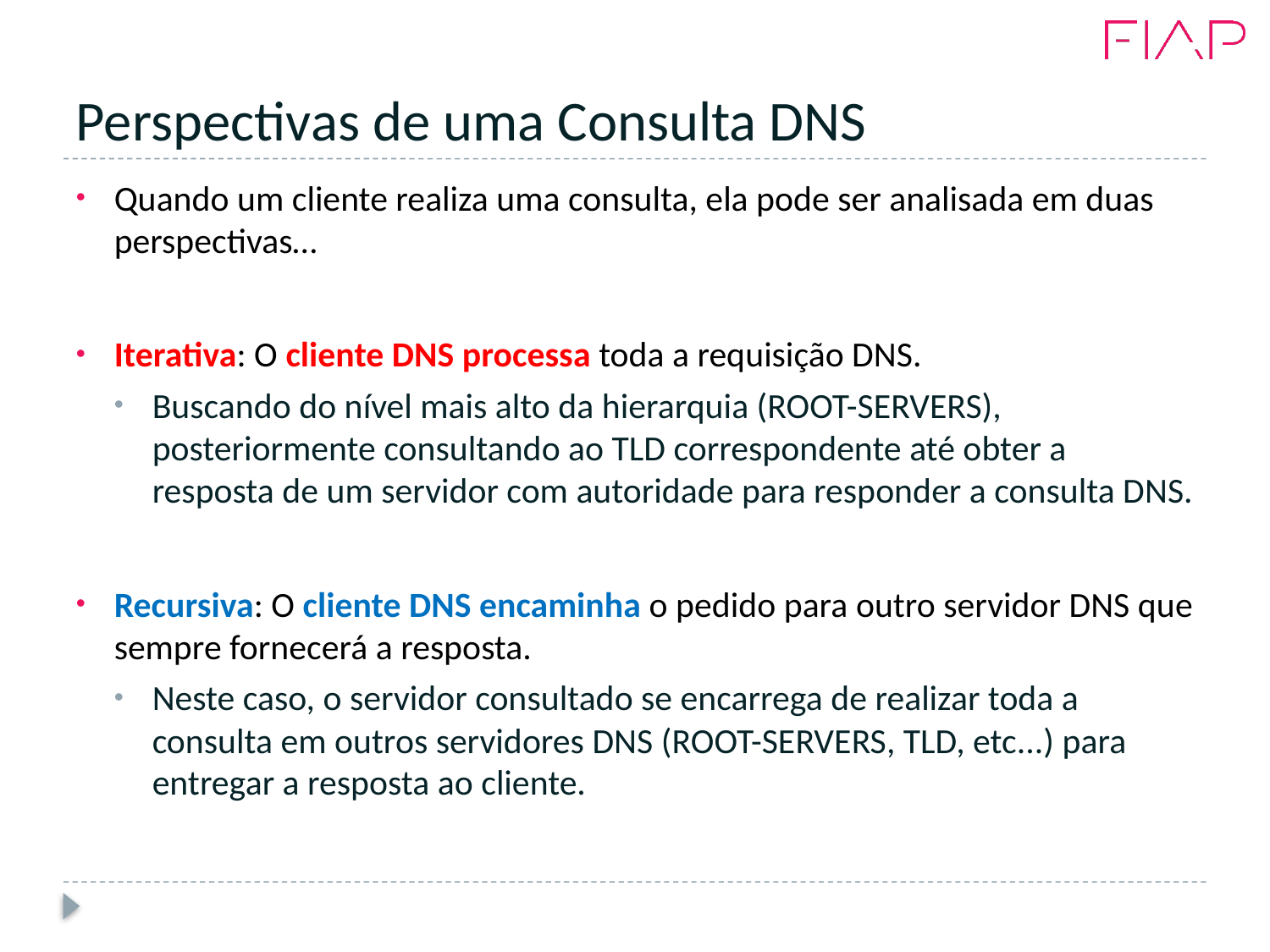

# Perspectivas de uma Consulta DNS
Quando um cliente realiza uma consulta, ela pode ser analisada em duas perspectivas…

Iterativa: O cliente DNS processa toda a requisição DNS.
Buscando do nível mais alto da hierarquia (ROOT-SERVERS), posteriormente consultando ao TLD correspondente até obter a resposta de um servidor com autoridade para responder a consulta DNS.

Recursiva: O cliente DNS encaminha o pedido para outro servidor DNS que sempre fornecerá a resposta.
Neste caso, o servidor consultado se encarrega de realizar toda a consulta em outros servidores DNS (ROOT-SERVERS, TLD, etc...) para entregar a resposta ao cliente.